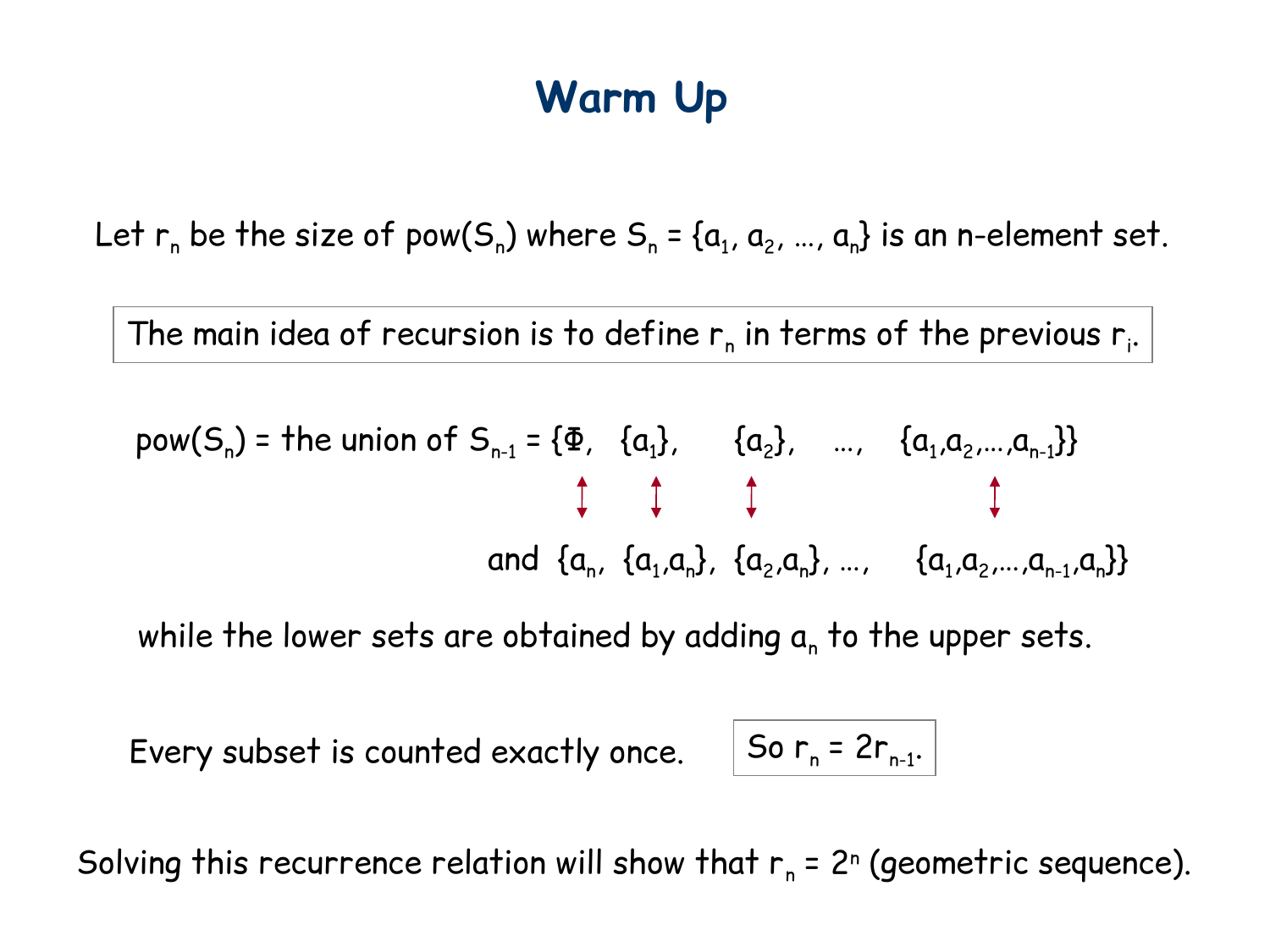

Warm Up
Let rn be the size of pow(Sn) where Sn = {a1, a2, …, an} is an n-element set.
The main idea of recursion is to define rn in terms of the previous ri.
pow(Sn) = the union of Sn-1 = {Ф,   {a1},      {a2},    …,    {a1,a2,…,an-1}}

                                     and  {an,  {a1,an},  {a2,an}, …,     {a1,a2,…,an-1,an}}

while the lower sets are obtained by adding an to the upper sets.
So rn = 2rn-1.
Every subset is counted exactly once.
Solving this recurrence relation will show that rn = 2n (geometric sequence).